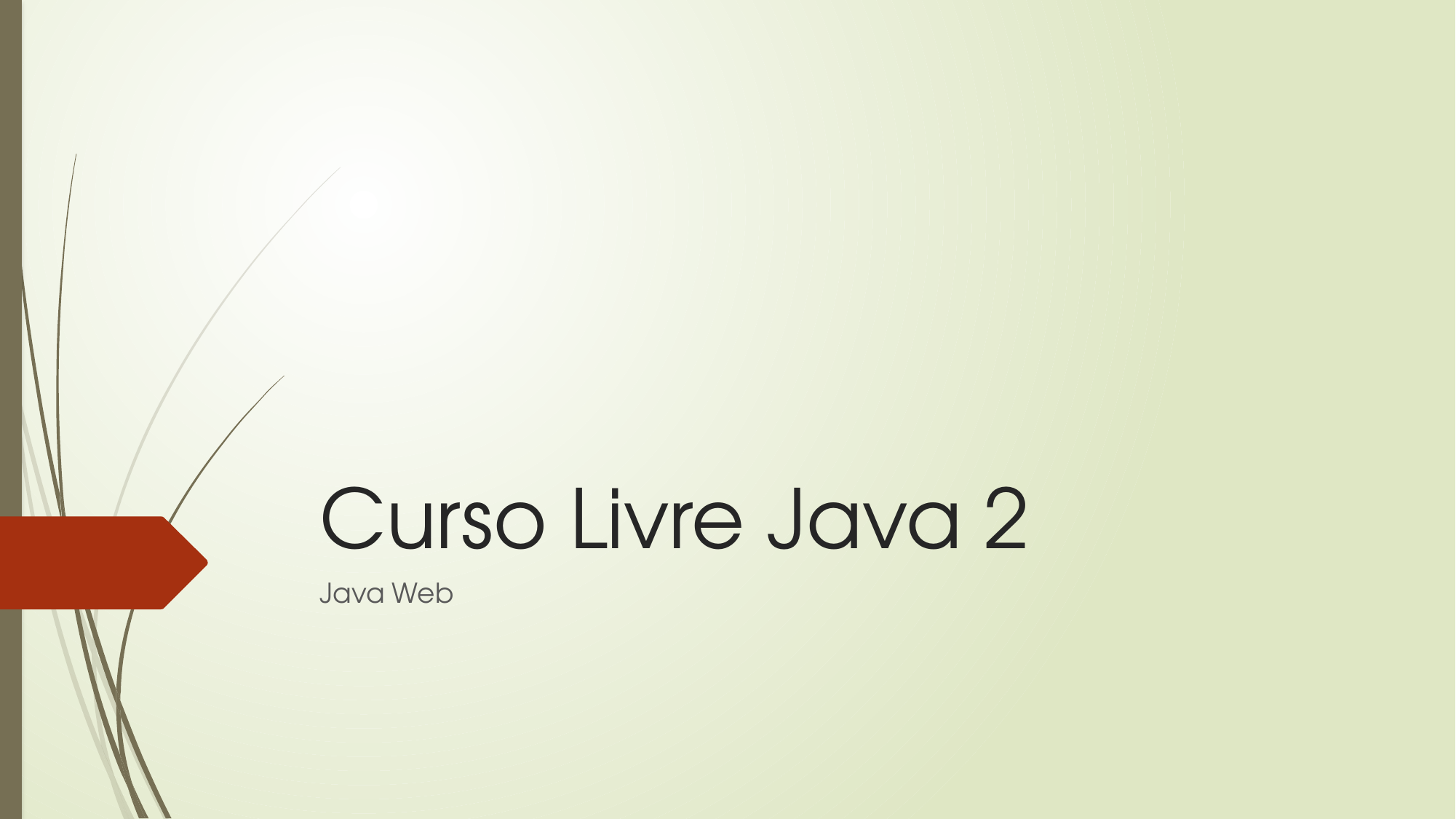

# Curso Livre Java 2
Java Web